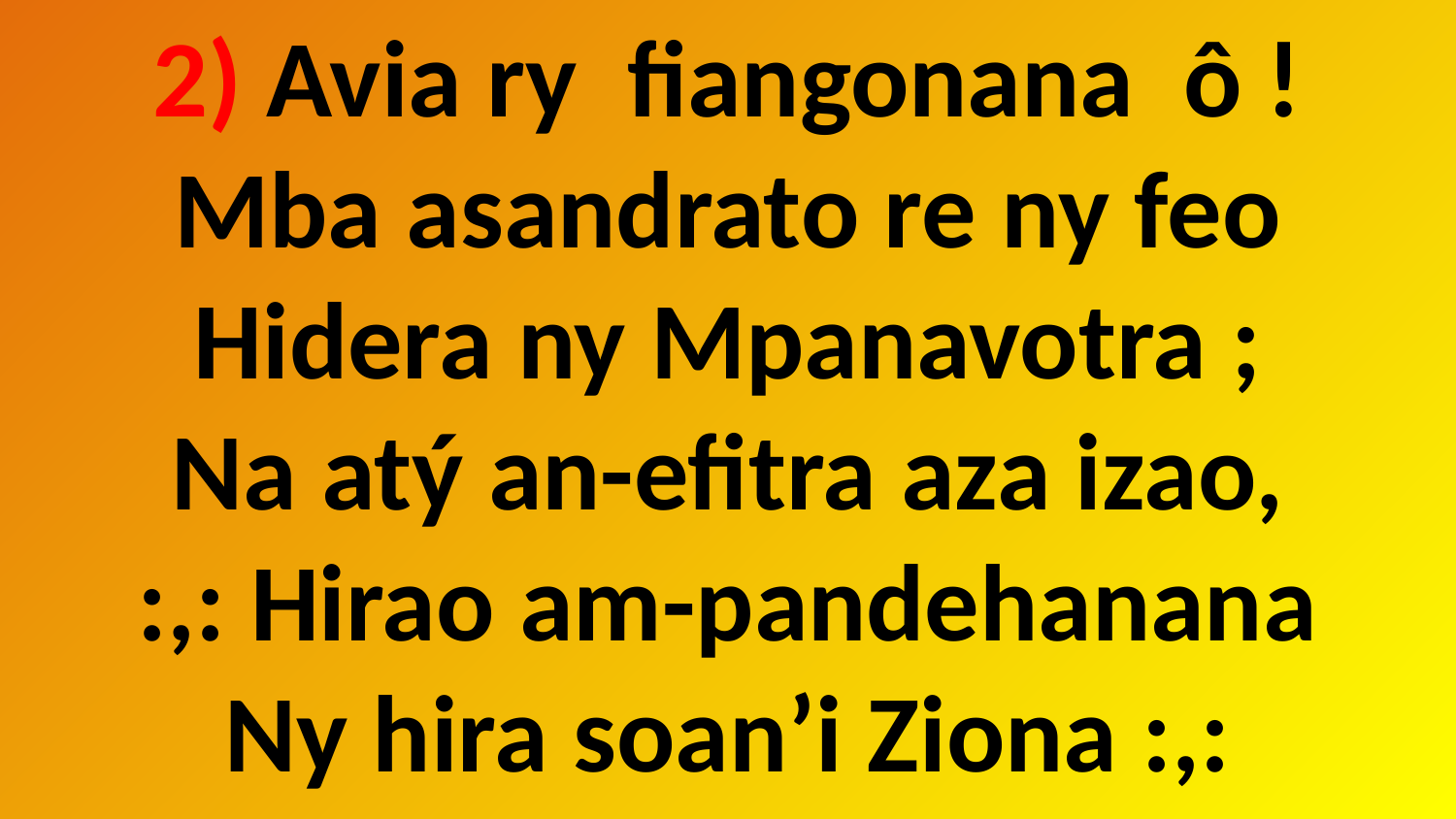

# 2) Avia ry  fiangonana  ô ! Mba asandrato re ny feo Hidera ny Mpanavotra ; Na atý an-efitra aza izao, :,: Hirao am-pandehanana Ny hira soan’i Ziona :,: